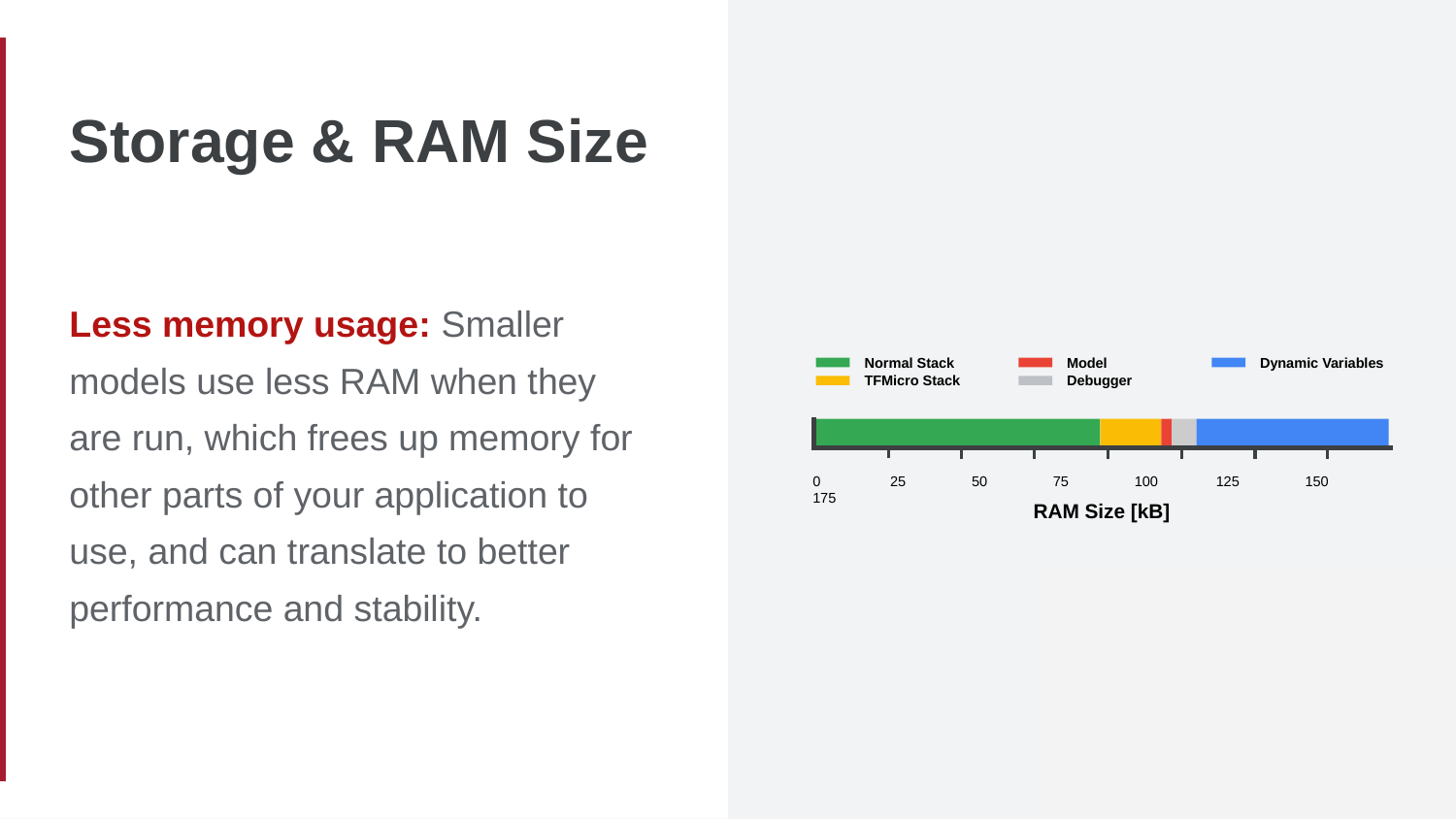

# Storage & RAM Size
Less memory usage: Smaller models use less RAM when they are run, which frees up memory for other parts of your application to use, and can translate to better performance and stability.

Normal Stack
Model
Dynamic Variables

TFMicro Stack
Debugger

0                  25                 50                 75                 100               125                 150               175
RAM Size [kB]